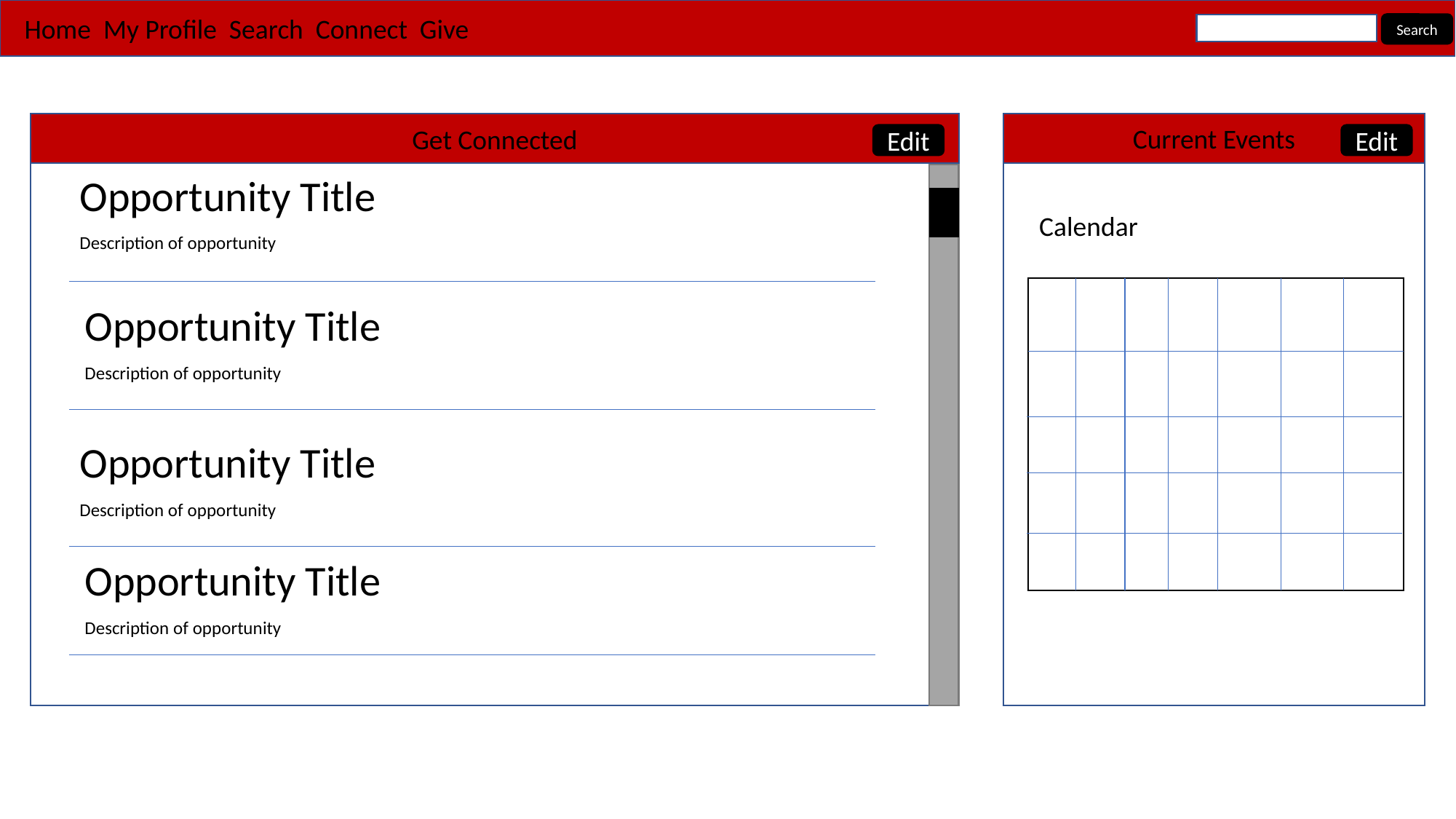

Home  My Profile  Search  Connect  Give
Search

Current Events

Get Connected

Edit
Edit
Opportunity Title

Calendar
Description of opportunity

Opportunity Title
Description of opportunity
Opportunity Title
Description of opportunity
Opportunity Title
Description of opportunity